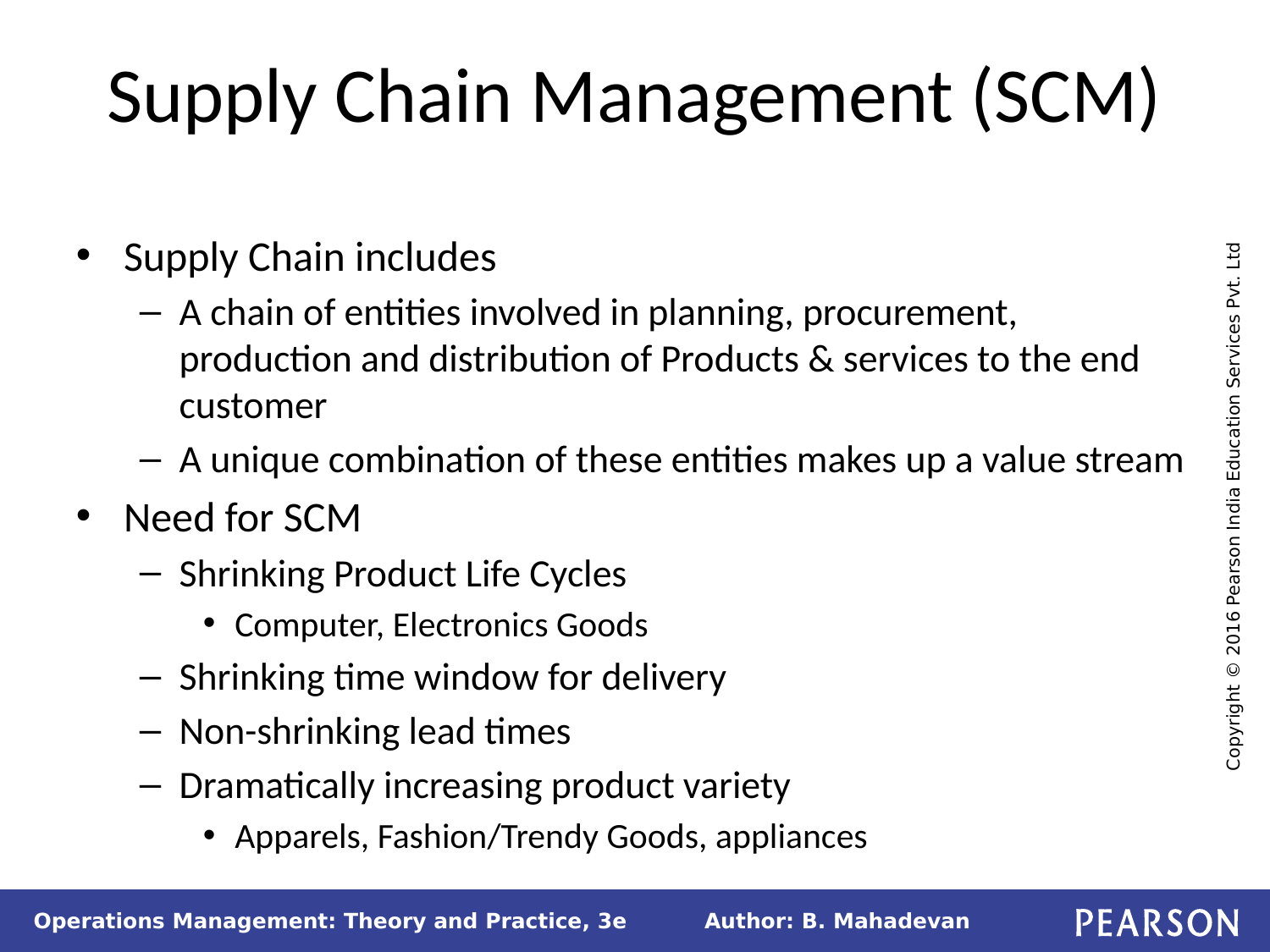

# Supply Chain Management (SCM)
Supply Chain includes
A chain of entities involved in planning, procurement, production and distribution of Products & services to the end customer
A unique combination of these entities makes up a value stream
Need for SCM
Shrinking Product Life Cycles
Computer, Electronics Goods
Shrinking time window for delivery
Non-shrinking lead times
Dramatically increasing product variety
Apparels, Fashion/Trendy Goods, appliances